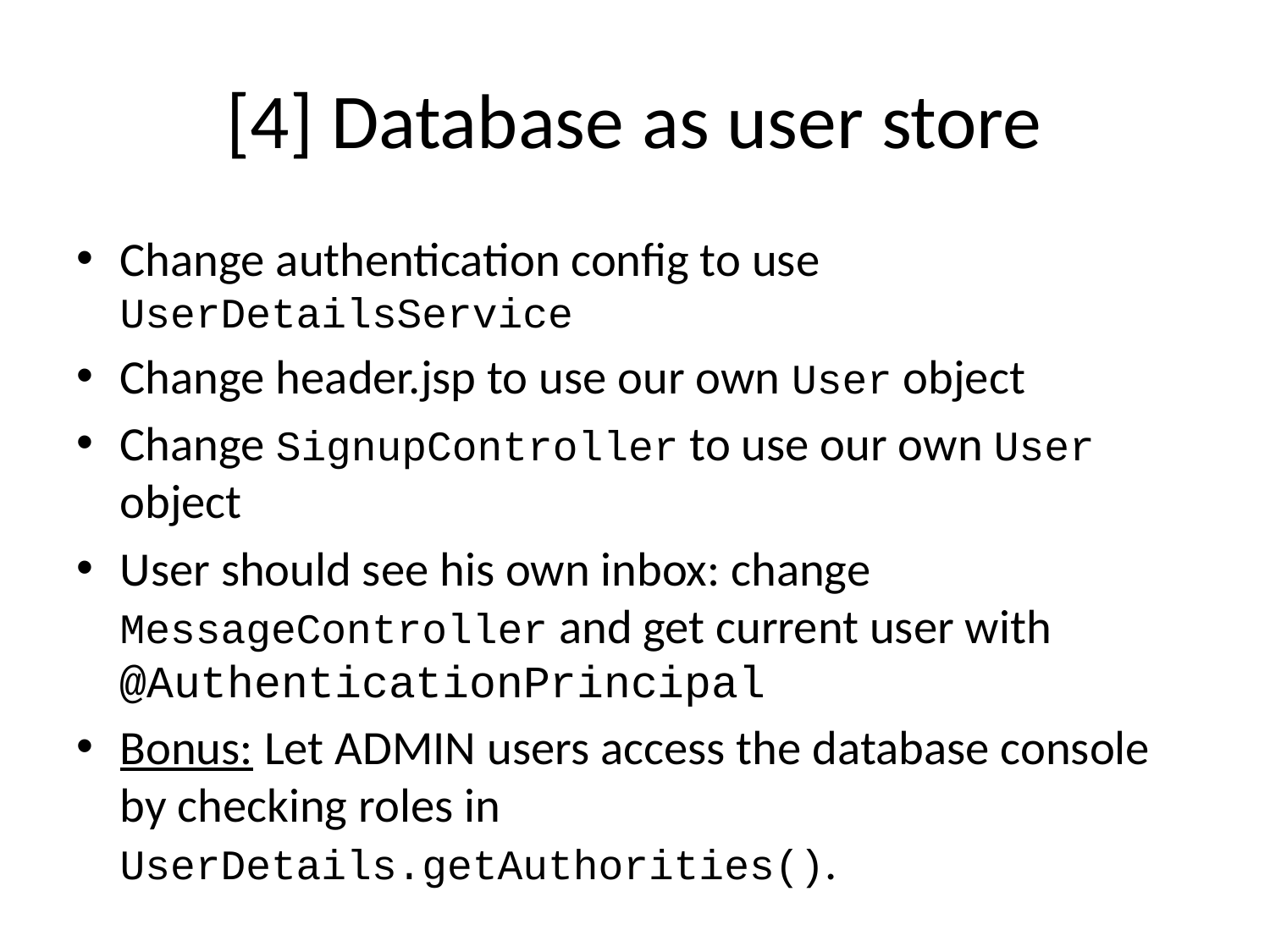

# [4] Database as user store
Change authentication config to use UserDetailsService
Change header.jsp to use our own User object
Change SignupController to use our own User object
User should see his own inbox: change MessageController and get current user with @AuthenticationPrincipal
Bonus: Let ADMIN users access the database console by checking roles in UserDetails.getAuthorities().